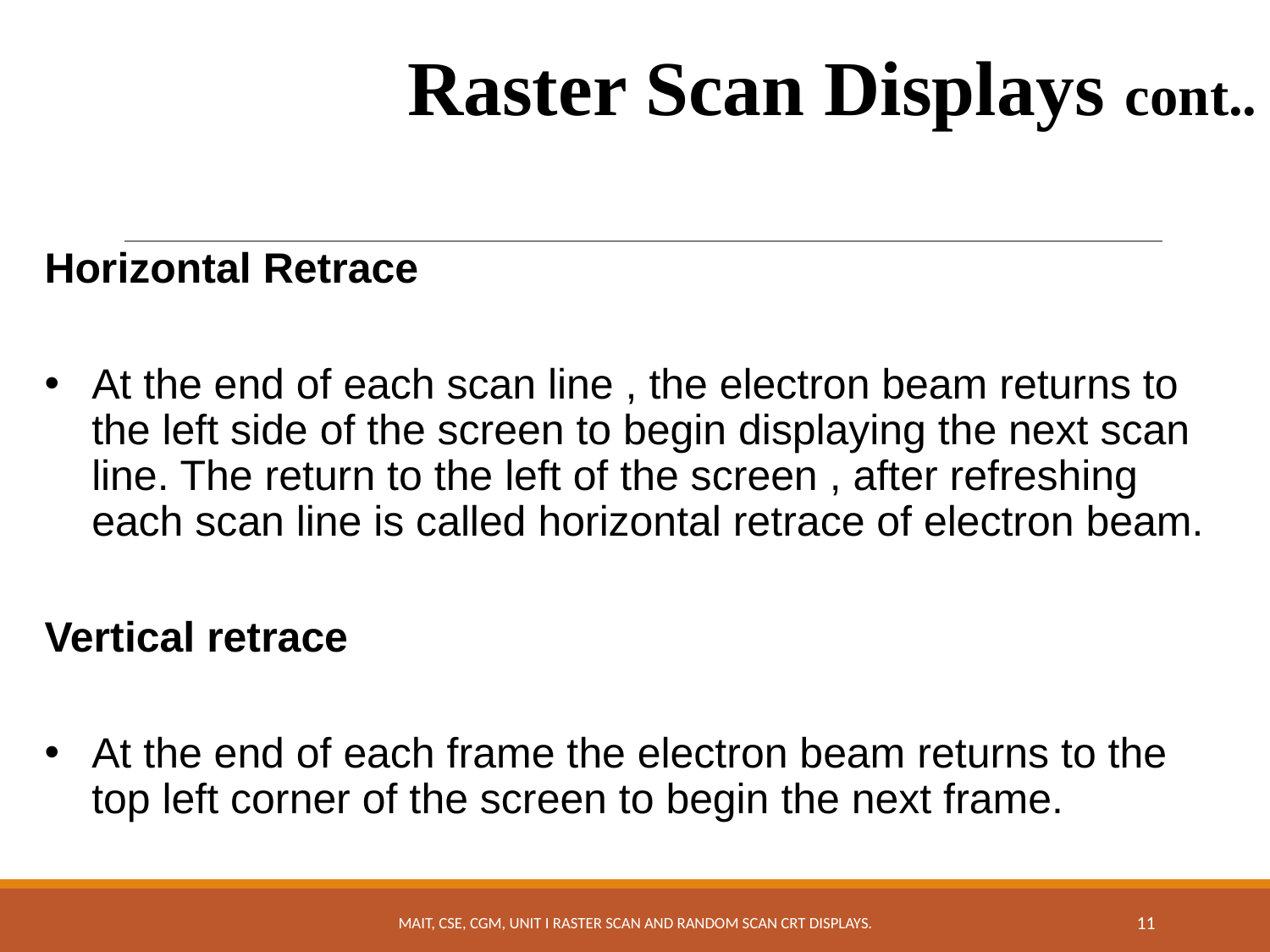

Raster Scan Displays cont..
Horizontal Retrace

At the end of each scan line , the electron beam returns to the left side of the screen to begin displaying the next scan line. The return to the left of the screen , after refreshing each scan line is called horizontal retrace of electron beam.

Vertical retrace

At the end of each frame the electron beam returns to the top left corner of the screen to begin the next frame.
MAIT, CSE, CGM, UNIT I RASTER SCAN AND RANDOM SCAN CRT DISPLAYS.
11